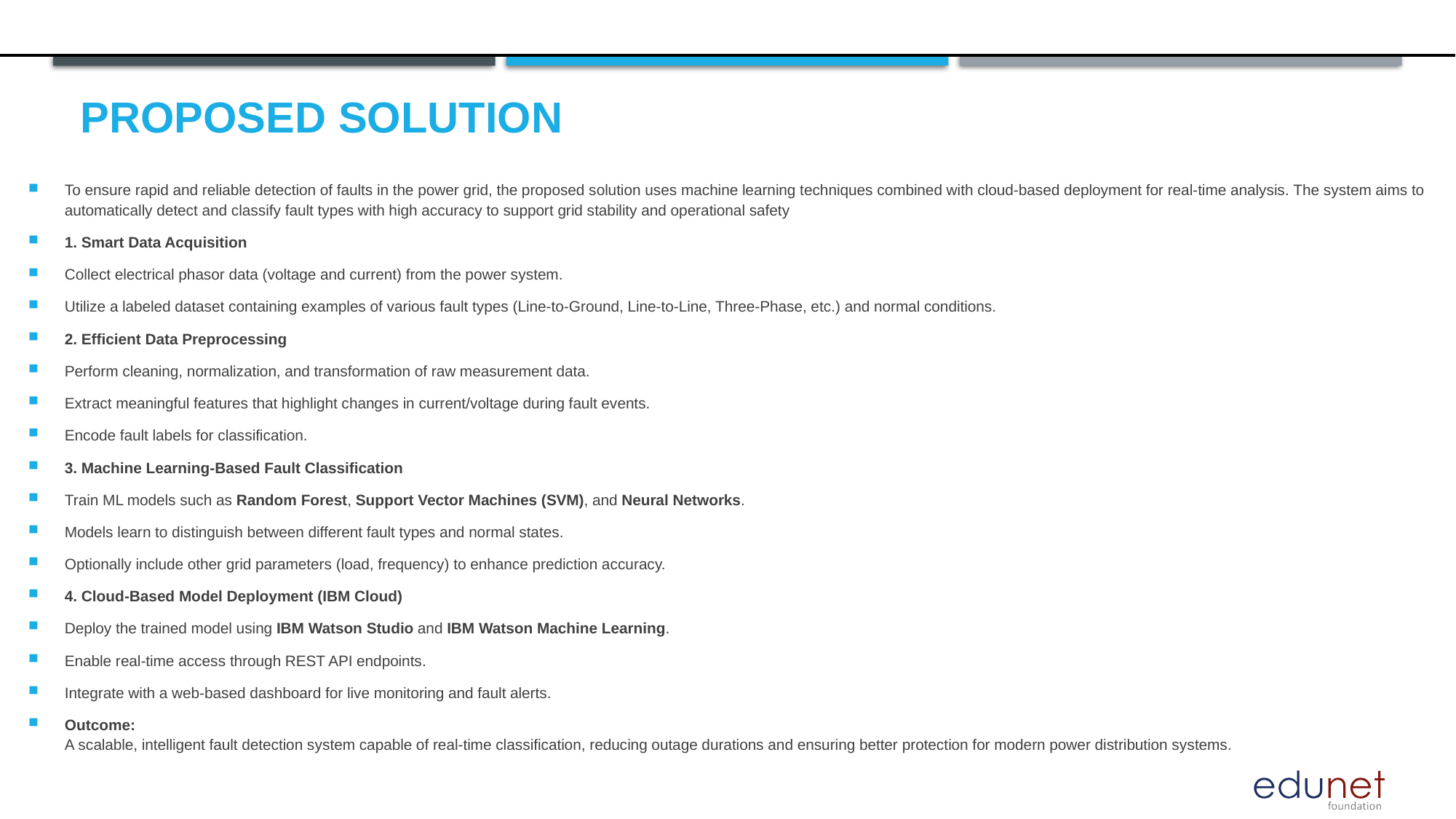

To ensure rapid and reliable detection of faults in the power grid, the proposed solution uses machine learning techniques combined with cloud-based deployment for real-time analysis. The system aims to automatically detect and classify fault types with high accuracy to support grid stability and operational safety
1. Smart Data Acquisition
Collect electrical phasor data (voltage and current) from the power system.
Utilize a labeled dataset containing examples of various fault types (Line-to-Ground, Line-to-Line, Three-Phase, etc.) and normal conditions.
2. Efficient Data Preprocessing
Perform cleaning, normalization, and transformation of raw measurement data.
Extract meaningful features that highlight changes in current/voltage during fault events.
Encode fault labels for classification.
3. Machine Learning-Based Fault Classification
Train ML models such as Random Forest, Support Vector Machines (SVM), and Neural Networks.
Models learn to distinguish between different fault types and normal states.
Optionally include other grid parameters (load, frequency) to enhance prediction accuracy.
4. Cloud-Based Model Deployment (IBM Cloud)
Deploy the trained model using IBM Watson Studio and IBM Watson Machine Learning.
Enable real-time access through REST API endpoints.
Integrate with a web-based dashboard for live monitoring and fault alerts.
Outcome:
A scalable, intelligent fault detection system capable of real-time classification, reducing outage durations and ensuring better protection for modern power distribution systems.

# Proposed Solution